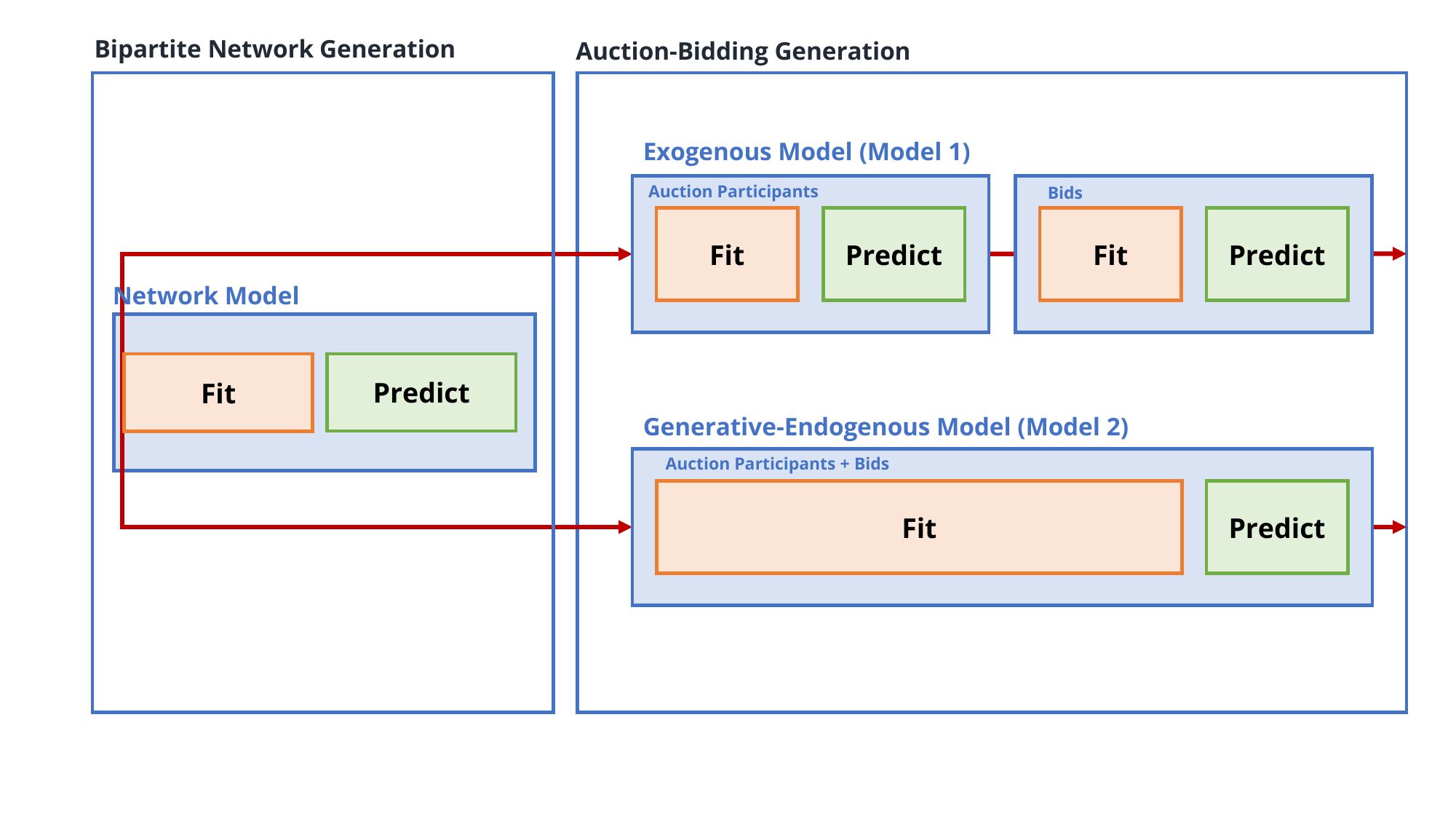

Bipartite Network Generation

Predict
Fit
Auction-Bidding Generation

Exogenous Model (Model 1)
Auction Participants

Fit
Predict

Fit
Predict
Bids
Generative-Endogenous Model (Model 2)

Fit
Predict
Network Model

Auction Participants + Bids